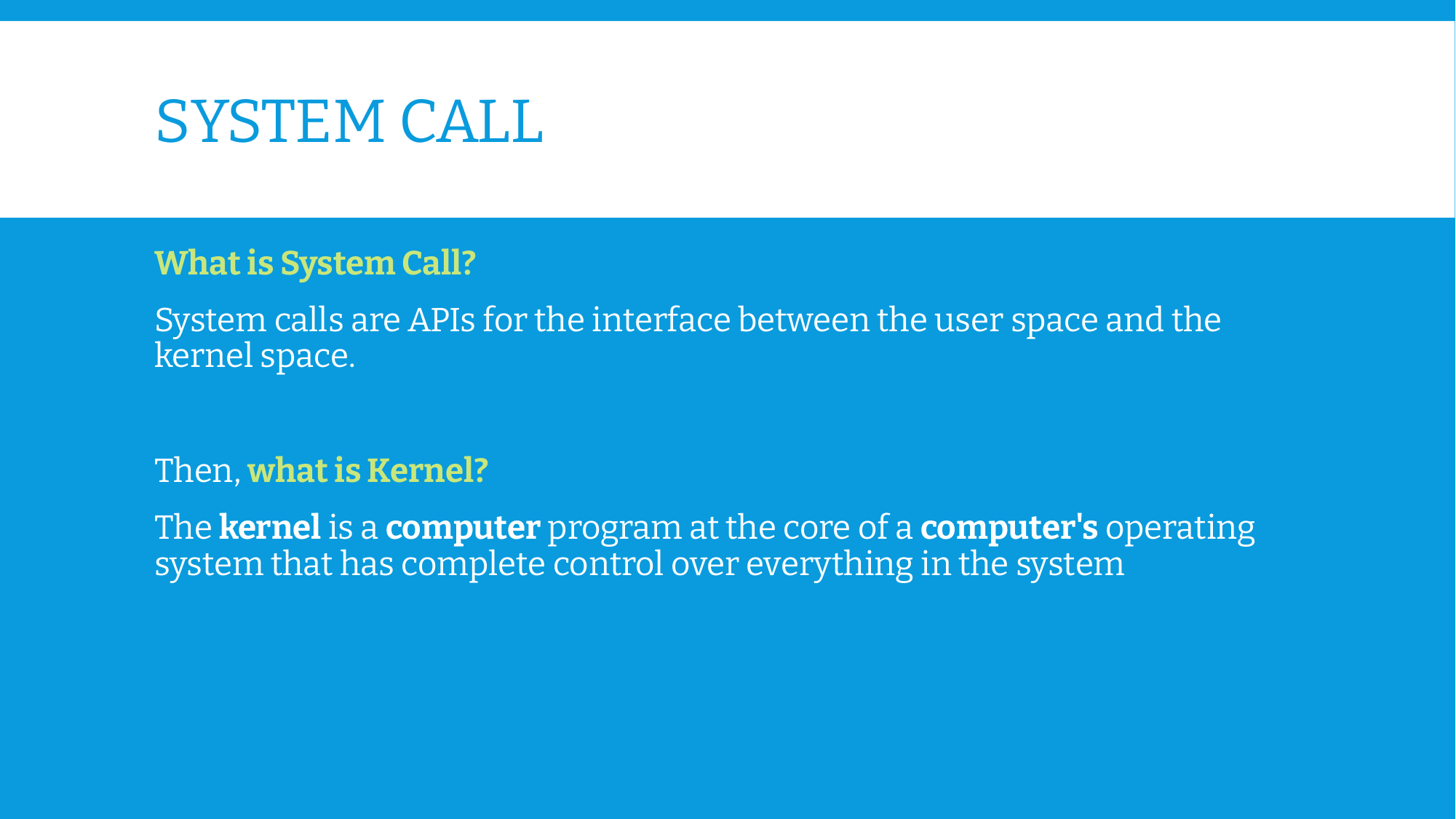

# System Call
What is System Call?
System calls are APIs for the interface between the user space and the kernel space.

Then, what is Kernel?
The kernel is a computer program at the core of a computer's operating system that has complete control over everything in the system